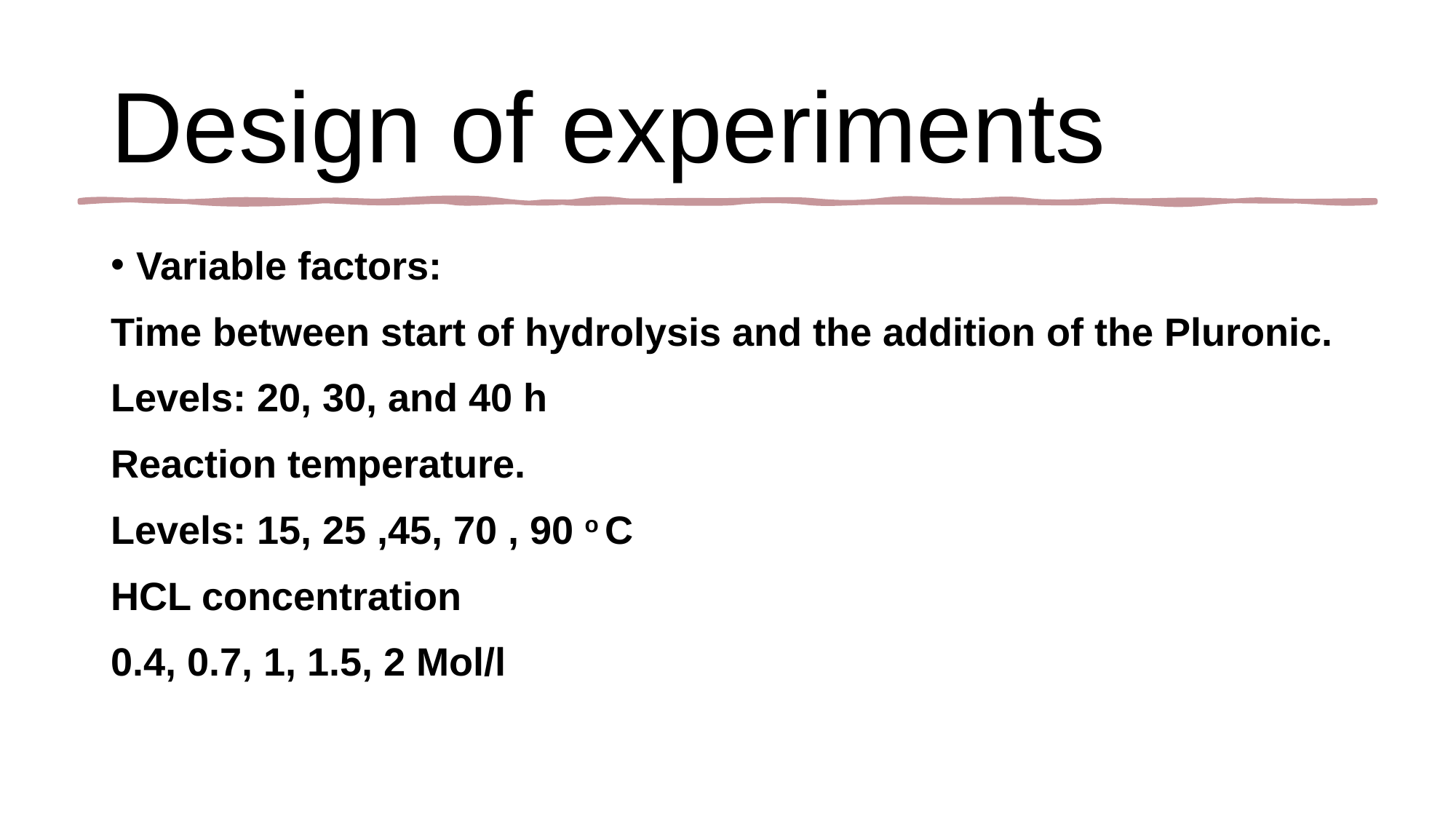

# Design of experiments

Variable factors:
Time between start of hydrolysis and the addition of the Pluronic.
Levels: 20, 30, and 40 h
Reaction temperature.
Levels: 15, 25 ,45, 70 , 90 o C
HCL concentration
0.4, 0.7, 1, 1.5, 2 Mol/l